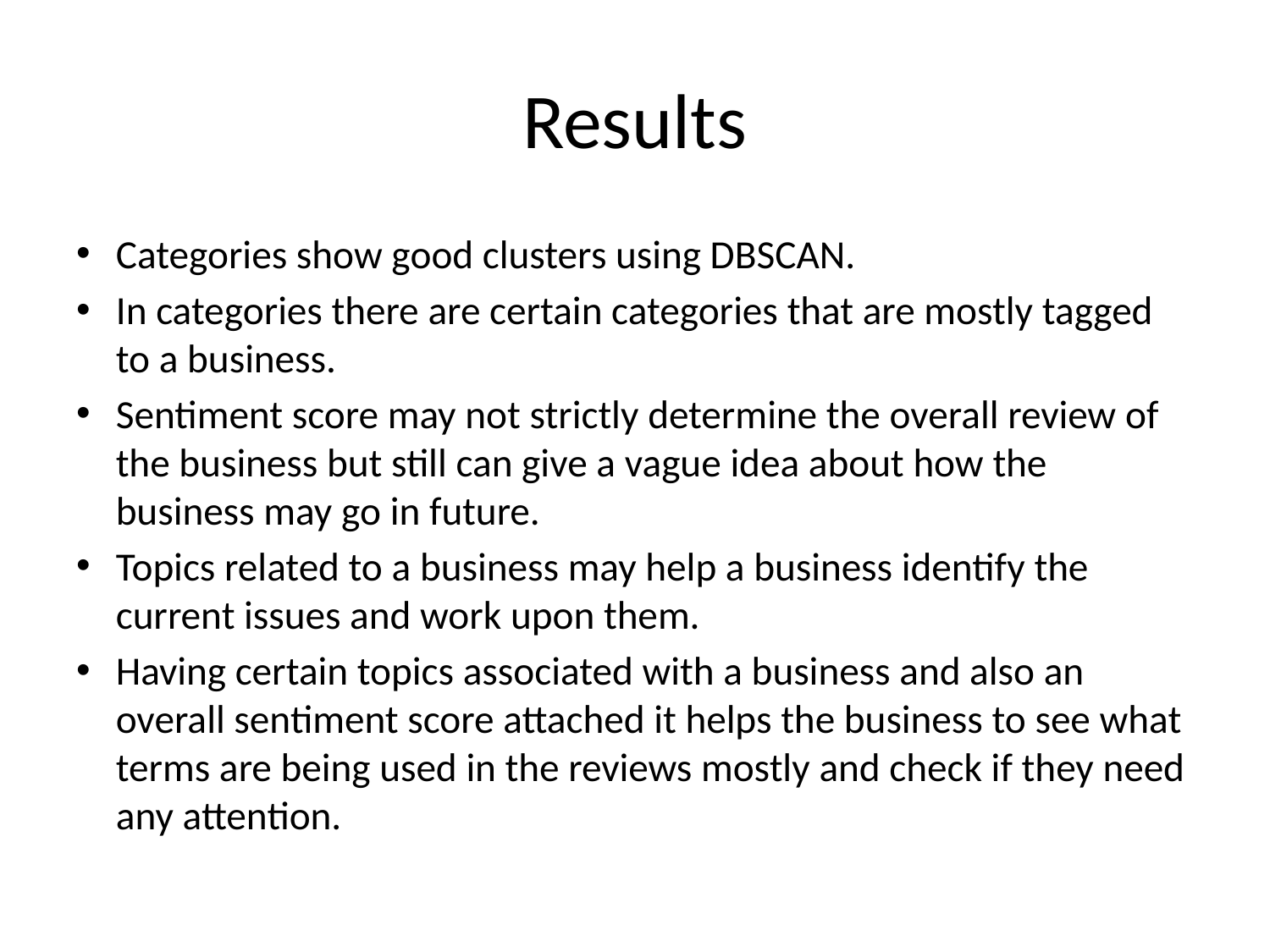

# Results
Categories show good clusters using DBSCAN.
In categories there are certain categories that are mostly tagged to a business.
Sentiment score may not strictly determine the overall review of the business but still can give a vague idea about how the business may go in future.
Topics related to a business may help a business identify the current issues and work upon them.
Having certain topics associated with a business and also an overall sentiment score attached it helps the business to see what terms are being used in the reviews mostly and check if they need any attention.